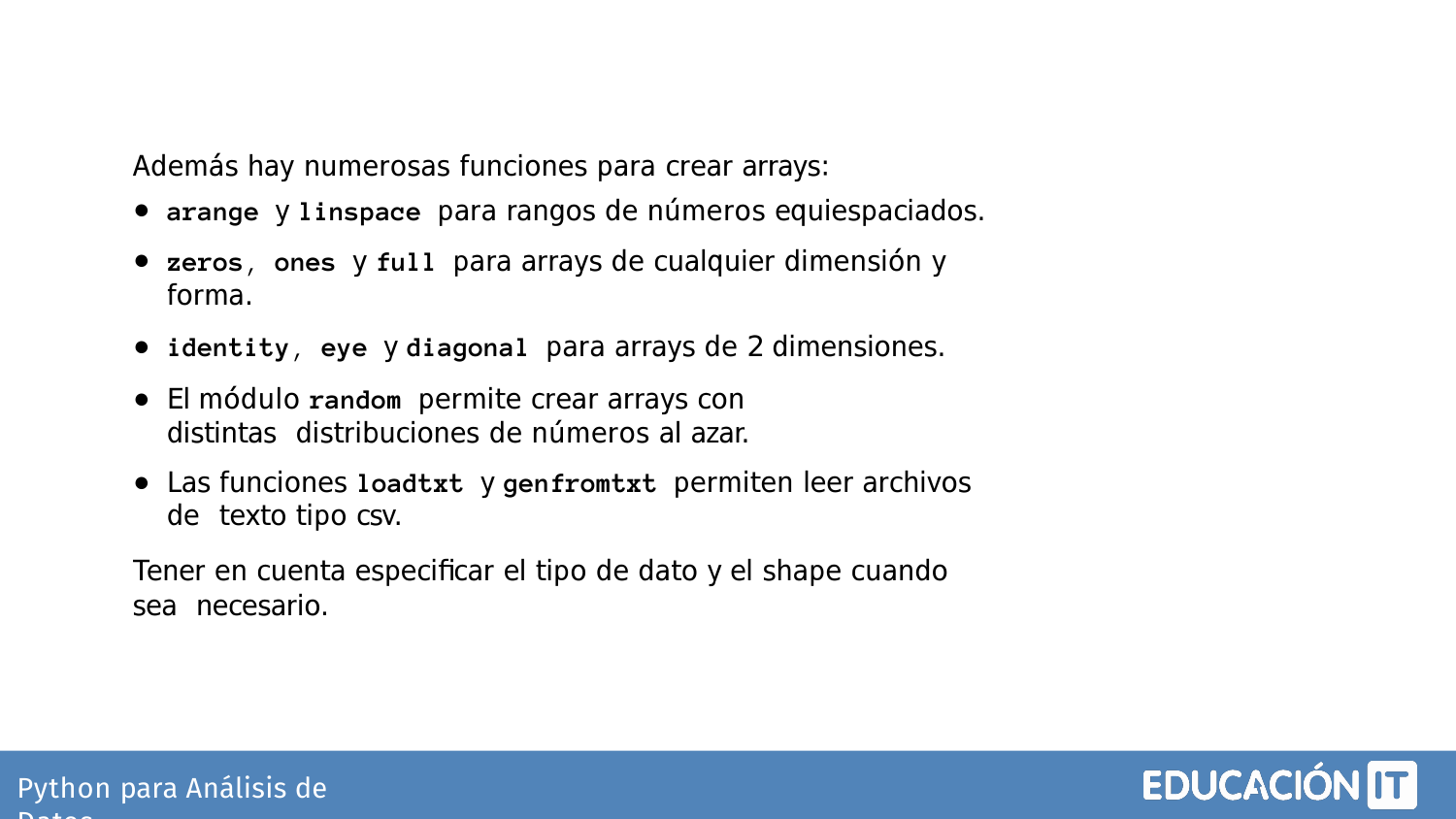

Además hay numerosas funciones para crear arrays:
arange y linspace para rangos de números equiespaciados.
zeros, ones y full para arrays de cualquier dimensión y forma.
identity, eye y diagonal para arrays de 2 dimensiones.
El módulo random permite crear arrays con distintas  distribuciones de números al azar.
Las funciones loadtxt y genfromtxt permiten leer archivos de  texto tipo csv.
Tener en cuenta especiﬁcar el tipo de dato y el shape cuando sea  necesario.
Python para Análisis de Datos